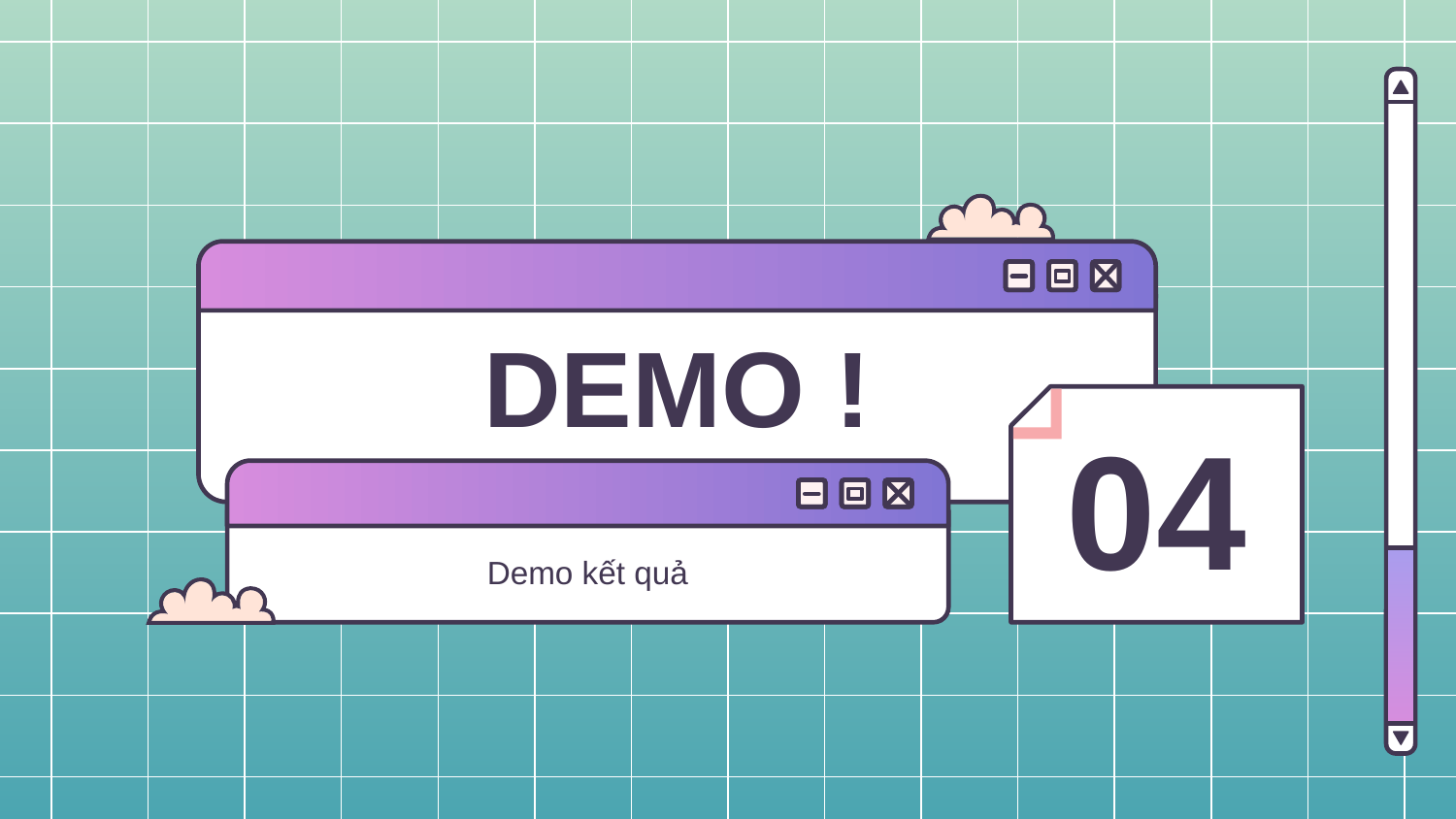

# DEMO !

04

Demo kết quả